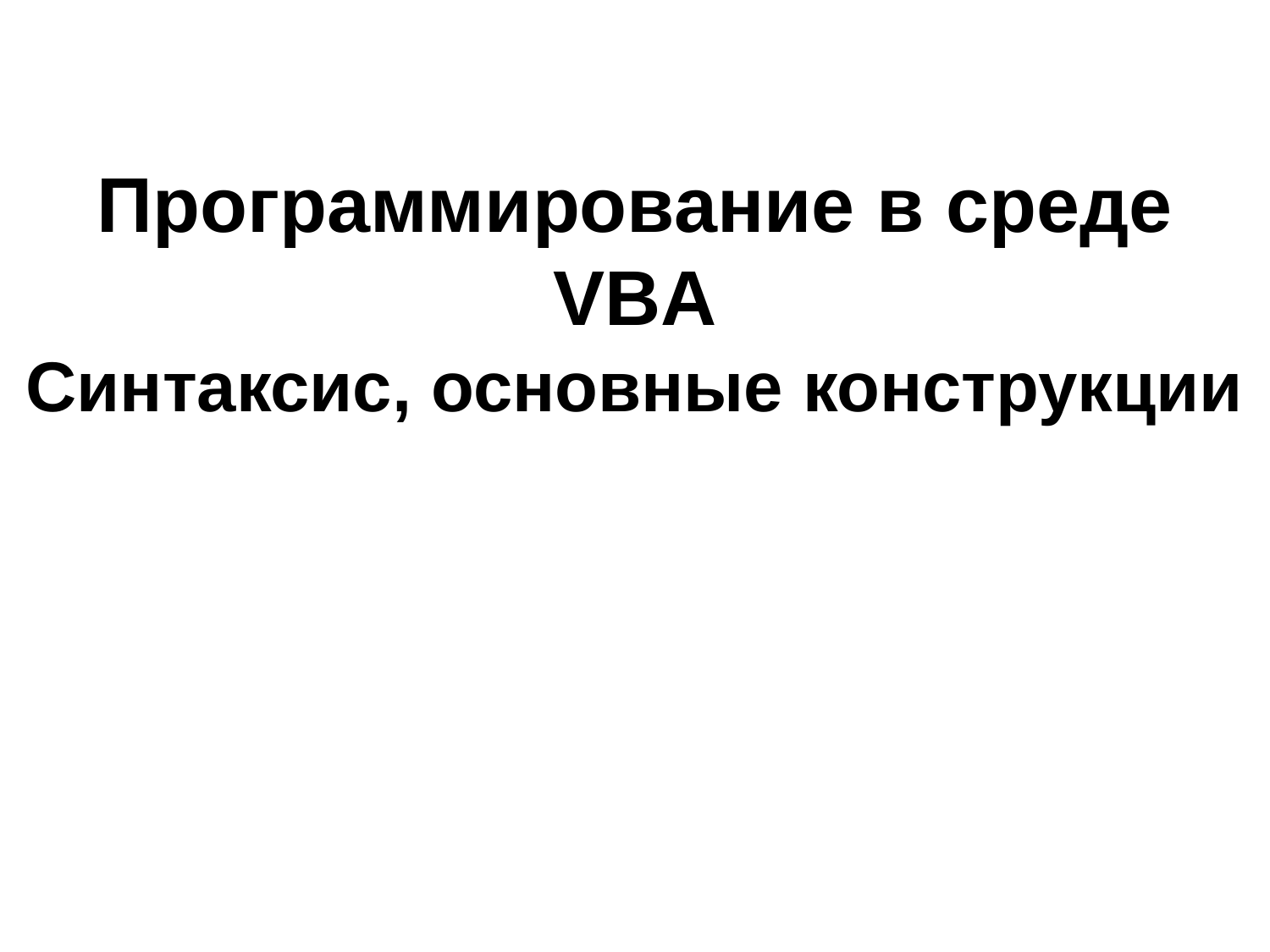

Программирование в среде VBA
Синтаксис, основные конструкции